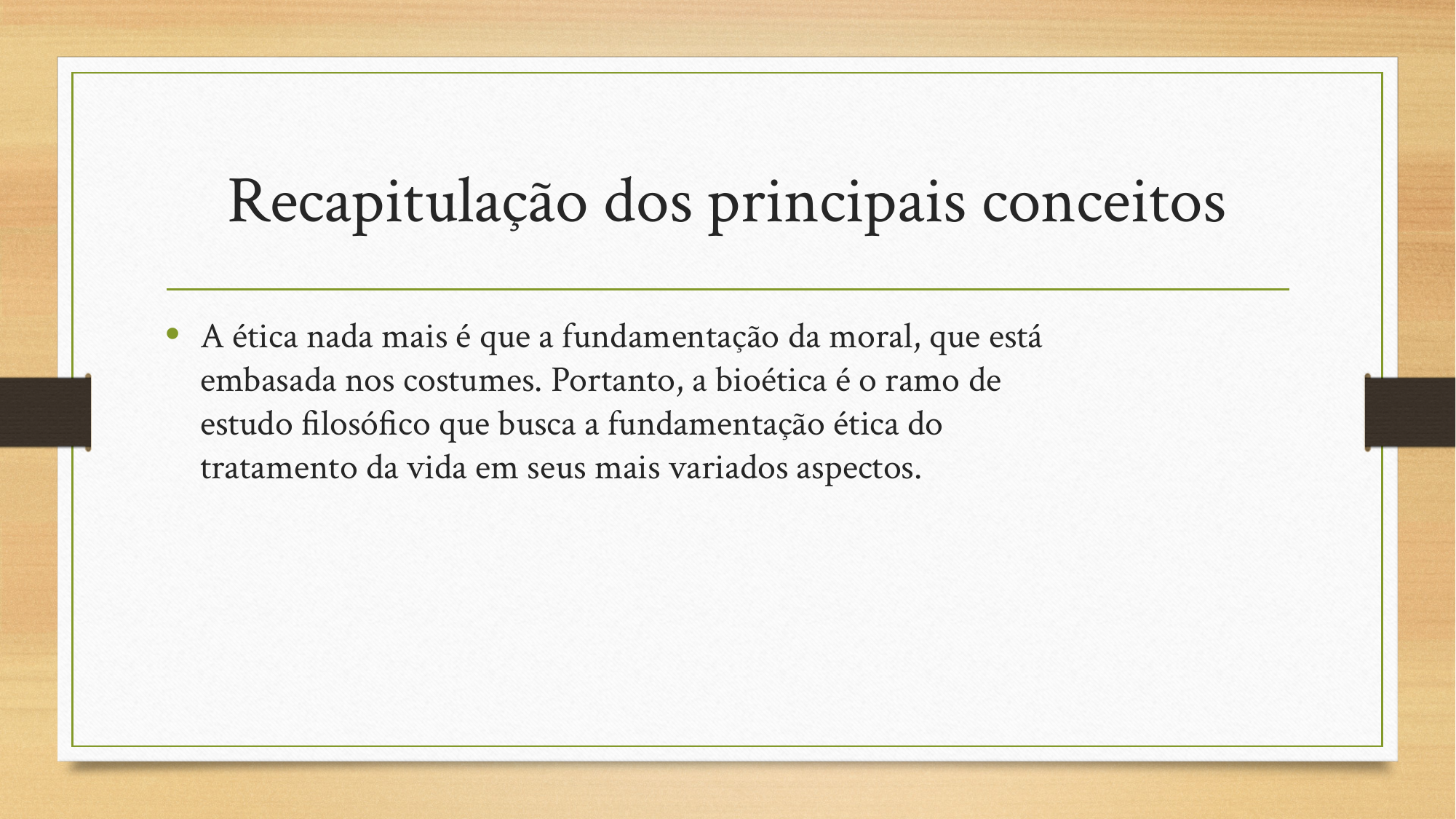

# Recapitulação dos principais conceitos
A ética nada mais é que a fundamentação da moral, que está embasada nos costumes. Portanto, a bioética é o ramo de estudo filosófico que busca a fundamentação ética do tratamento da vida em seus mais variados aspectos.